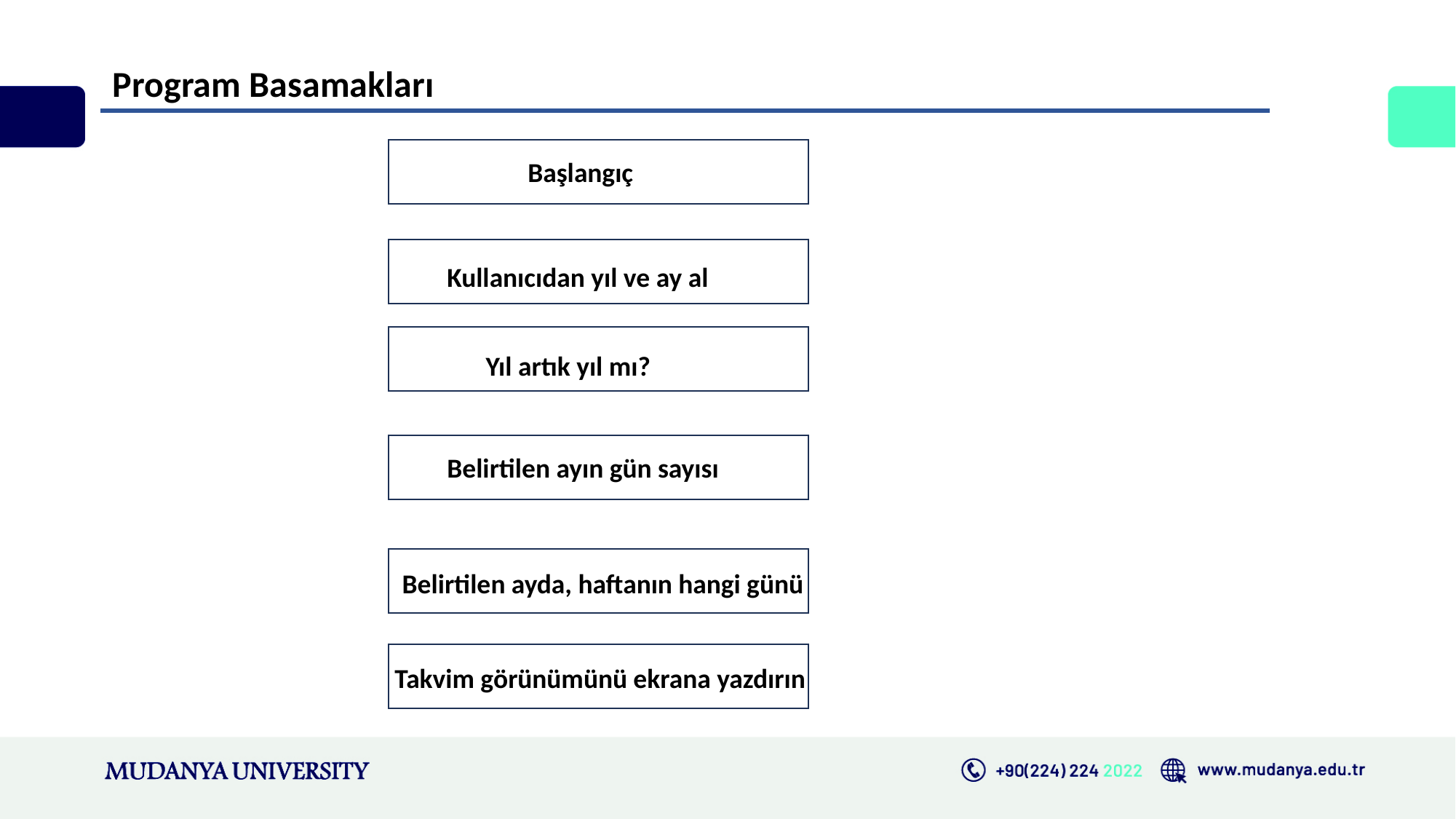

Program Basamakları

Başlangıç

Kullanıcıdan yıl ve ay al

Yıl artık yıl mı?

Belirtilen ayın gün sayısı

Belirtilen ayda, haftanın hangi günü

Takvim görünümünü ekrana yazdırın